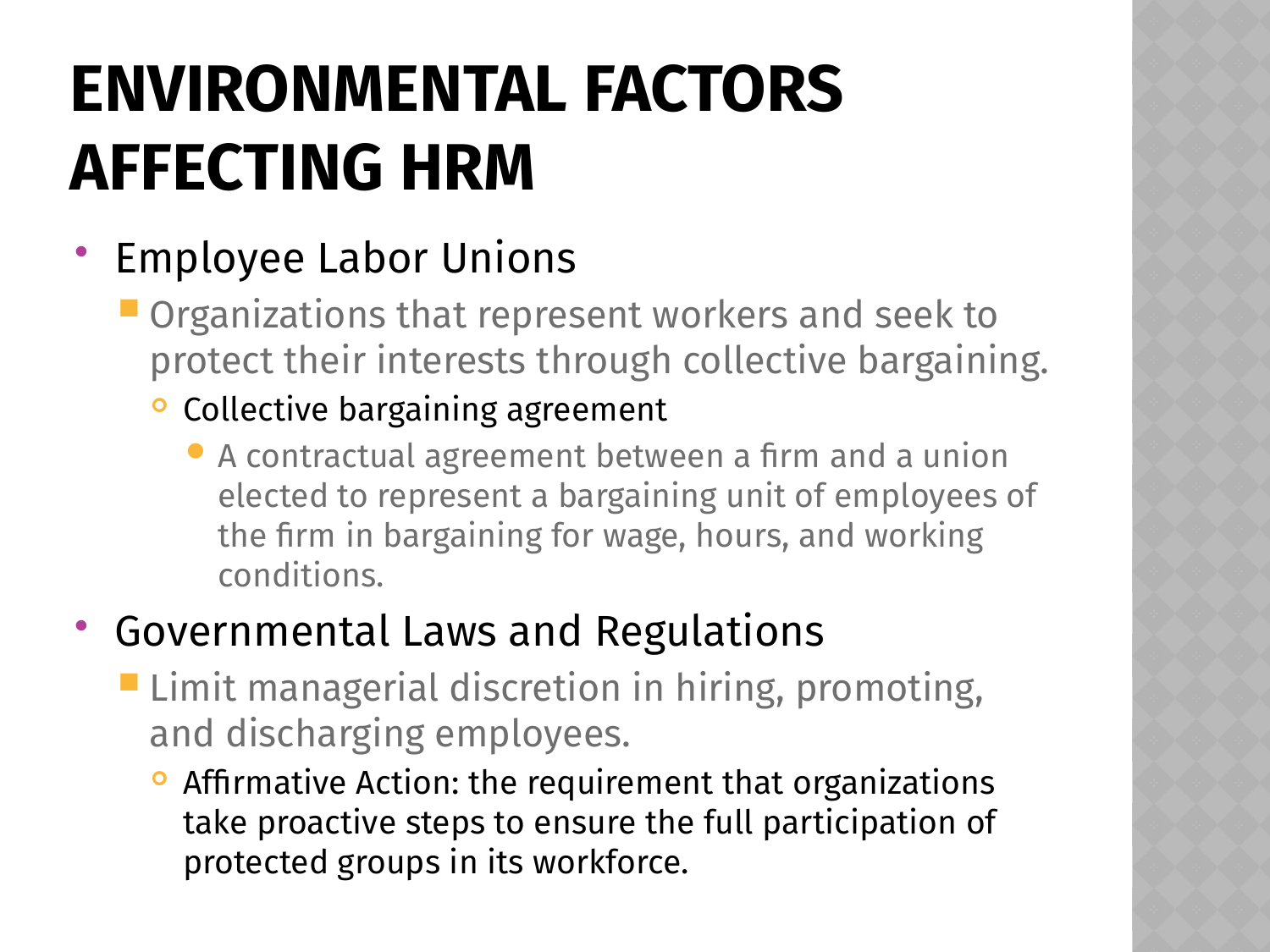

# Environmental Factors Affecting HRM
Employee Labor Unions
Organizations that represent workers and seek to protect their interests through collective bargaining.
Collective bargaining agreement
A contractual agreement between a firm and a union elected to represent a bargaining unit of employees of the firm in bargaining for wage, hours, and working conditions.
Governmental Laws and Regulations
Limit managerial discretion in hiring, promoting, and discharging employees.
Affirmative Action: the requirement that organizations take proactive steps to ensure the full participation of protected groups in its workforce.